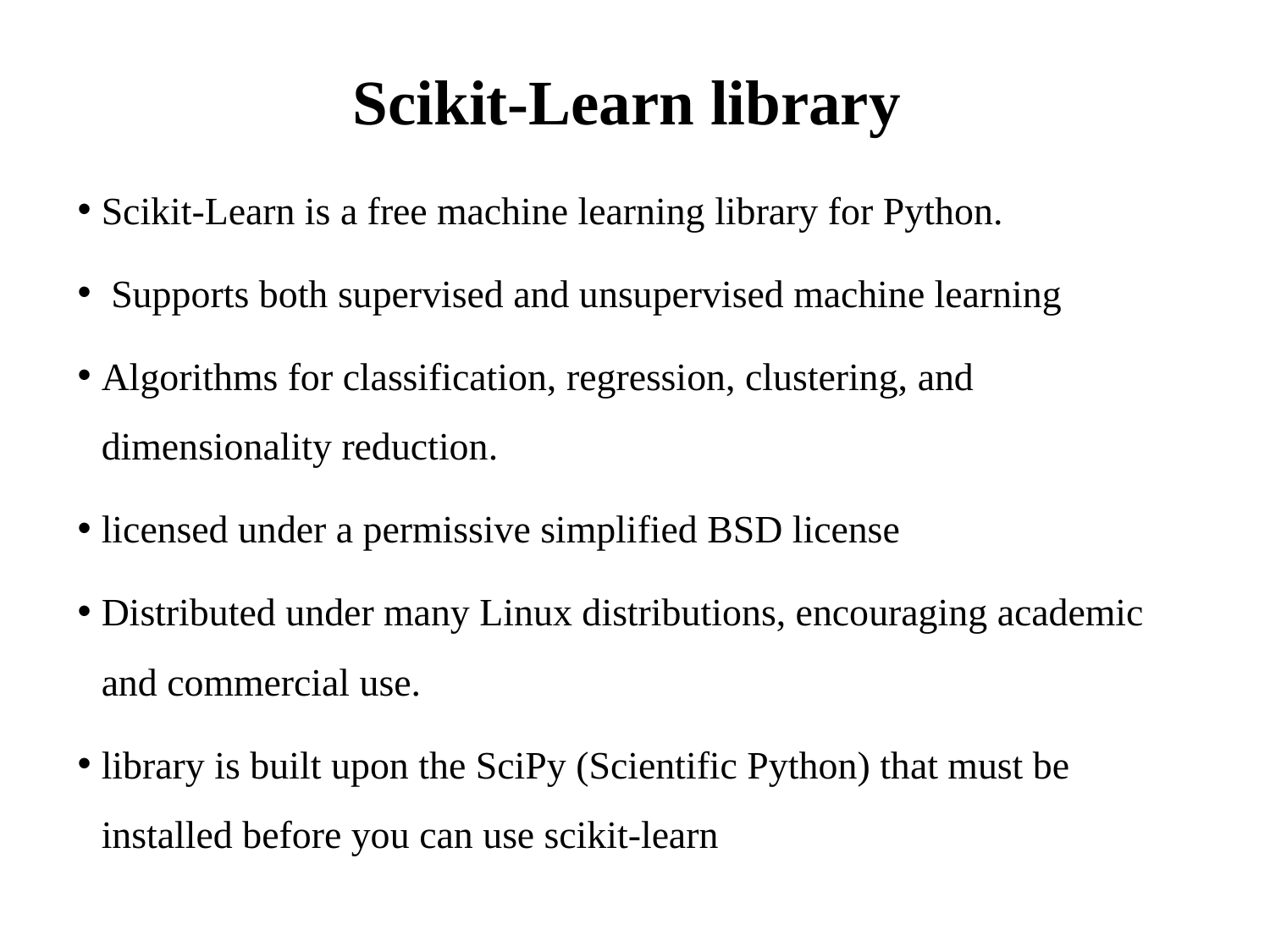

# Scikit-Learn library
Scikit-Learn is a free machine learning library for Python.
 Supports both supervised and unsupervised machine learning
Algorithms for classification, regression, clustering, and dimensionality reduction.
licensed under a permissive simplified BSD license
Distributed under many Linux distributions, encouraging academic and commercial use.
library is built upon the SciPy (Scientific Python) that must be installed before you can use scikit-learn